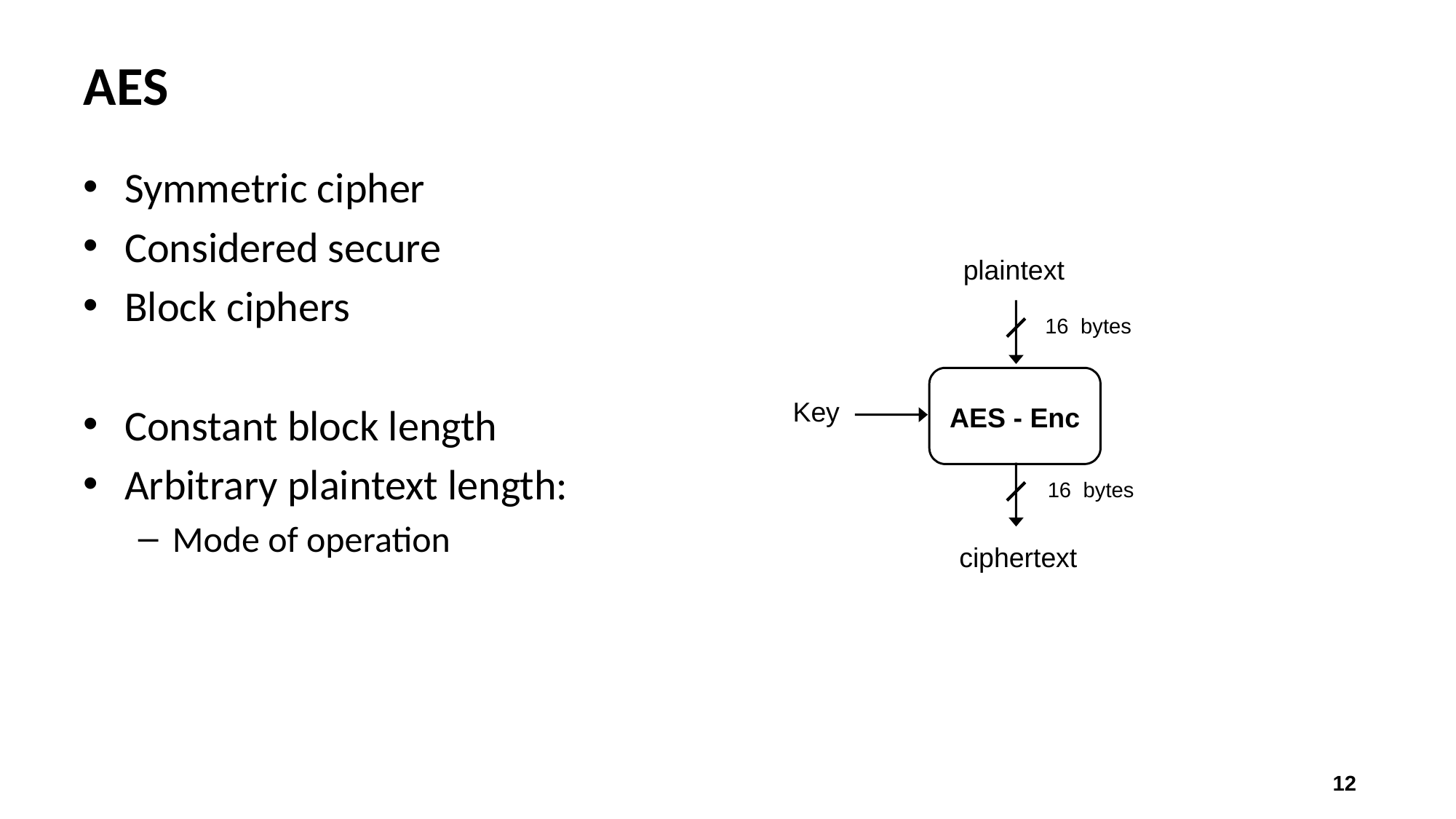

# AES
Symmetric cipher
Considered secure
Block ciphers

Constant block length
Arbitrary plaintext length:
Mode of operation

plaintext

16  bytes
AES - Enc
Key

16  bytes
ciphertext
12